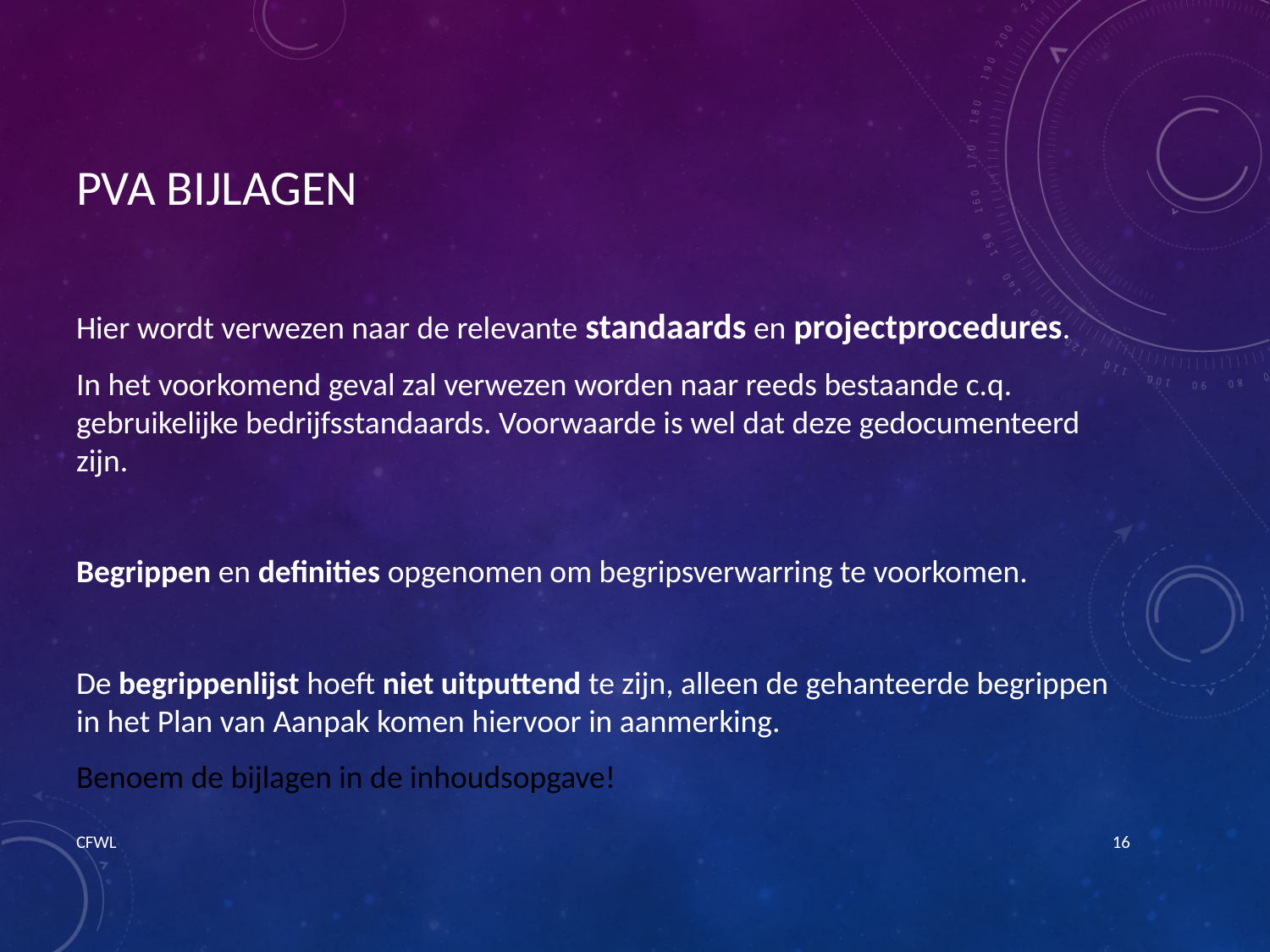

# PVA Bijlagen
Hier wordt verwezen naar de relevante standaards en projectprocedures.
In het voorkomend geval zal verwezen worden naar reeds bestaande c.q. gebruikelijke bedrijfsstandaards. Voorwaarde is wel dat deze gedocumenteerd zijn.

Begrippen en definities opgenomen om begripsverwarring te voorkomen.

De begrippenlijst hoeft niet uitputtend te zijn, alleen de gehanteerde begrippen in het Plan van Aanpak komen hiervoor in aanmerking.
Benoem de bijlagen in de inhoudsopgave!

CFWL
16